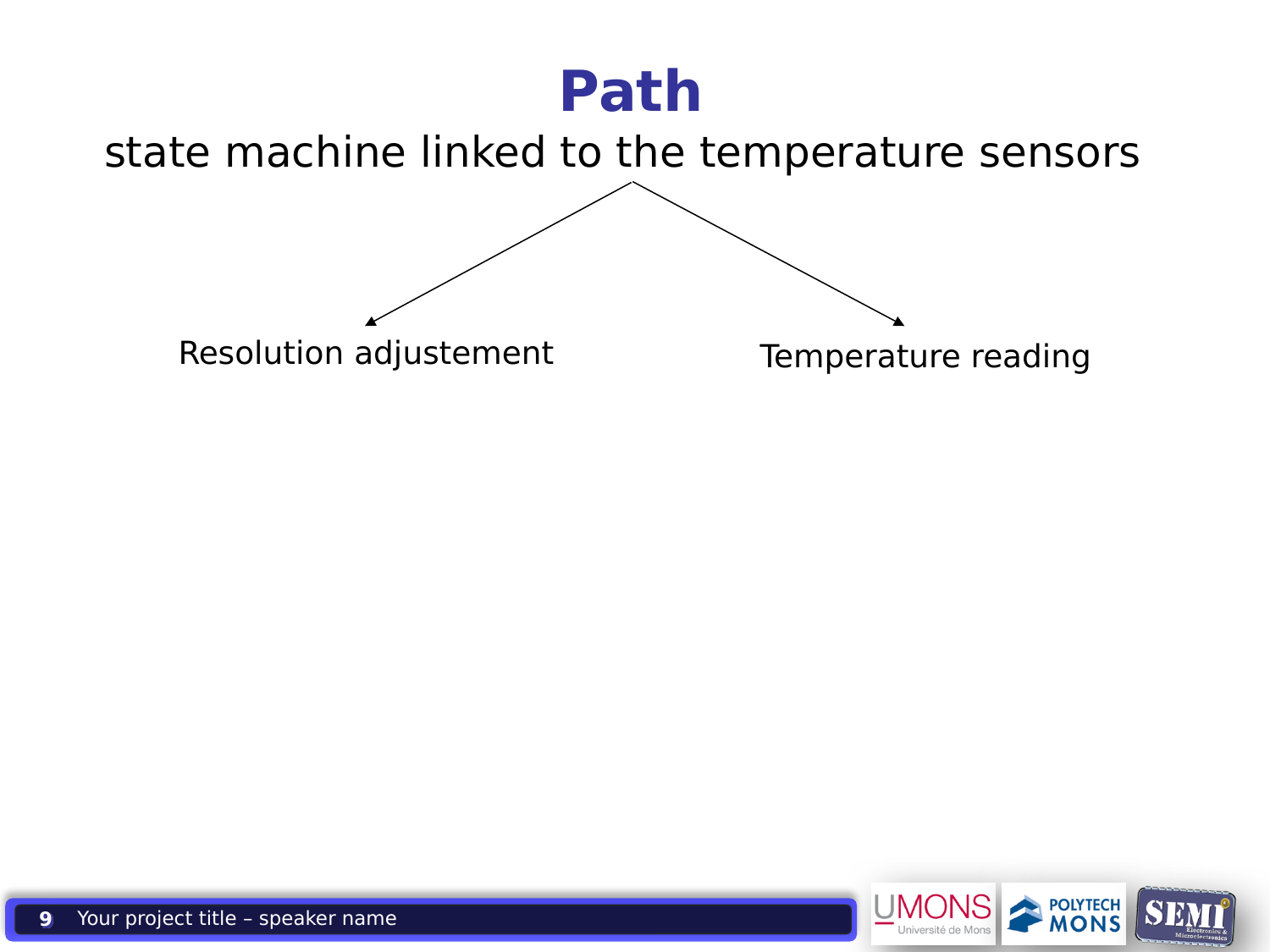

# Path
state machine linked to the temperature sensors
Resolution adjustement
Temperature reading
9